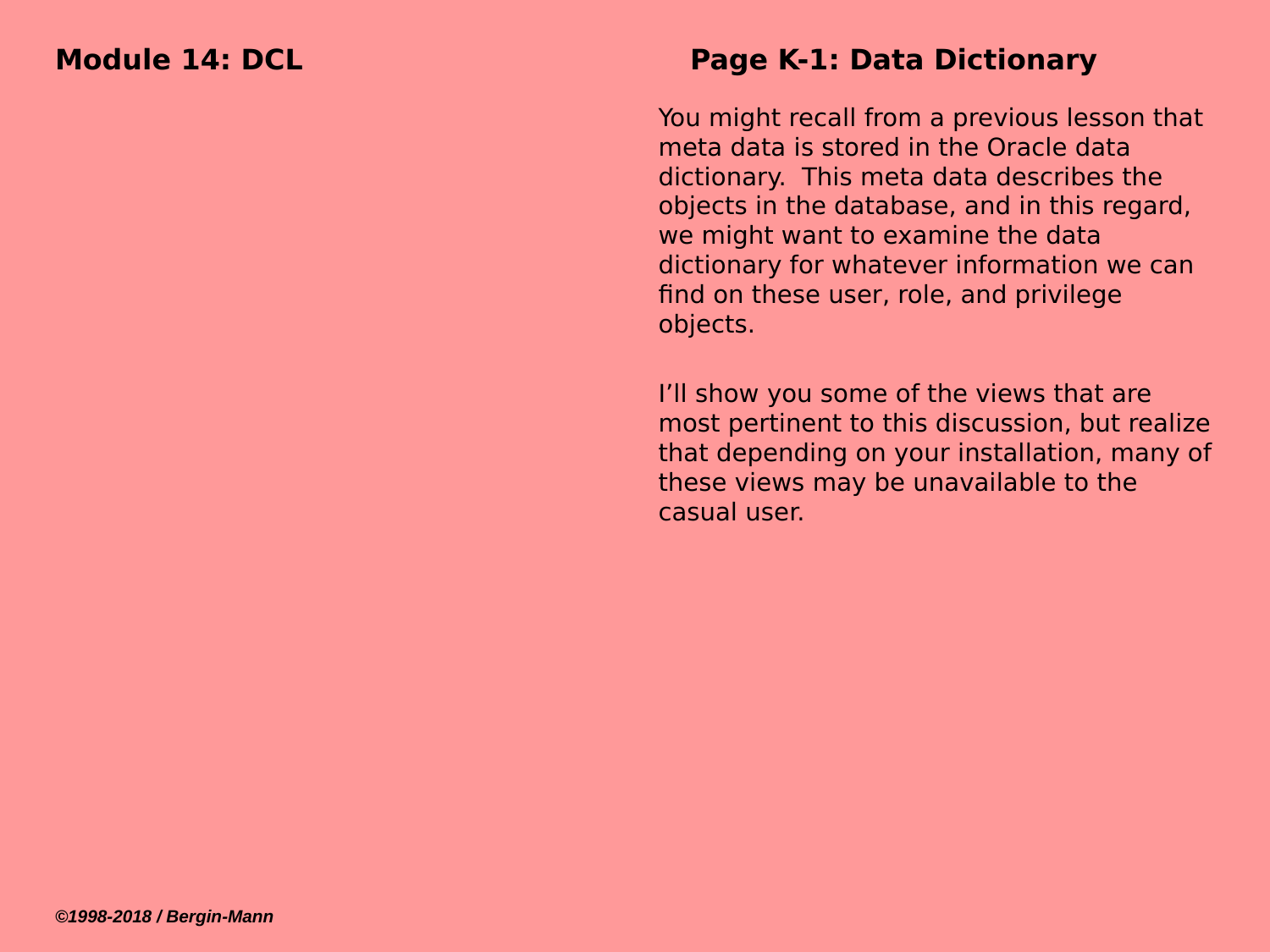

# Module 14: DCL				Page K-1: Data Dictionary

You might recall from a previous lesson that meta data is stored in the Oracle data dictionary.  This meta data describes the objects in the database, and in this regard, we might want to examine the data dictionary for whatever information we can find on these user, role, and privilege objects.

I’ll show you some of the views that are most pertinent to this discussion, but realize that depending on your installation, many of these views may be unavailable to the casual user.
©1998-2018 / Bergin-Mann